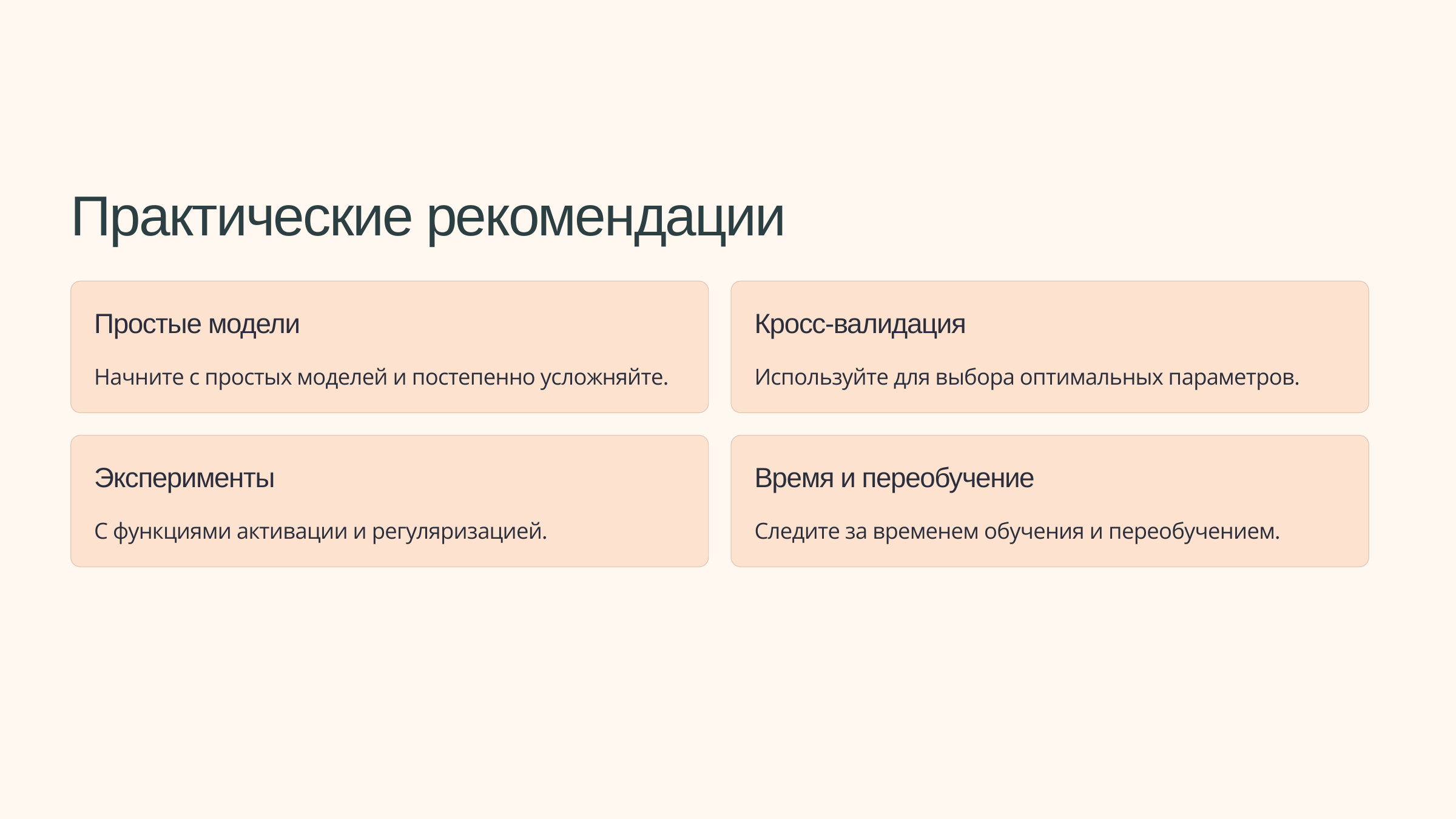

Практические рекомендации

Простые модели
Кросс-валидация
Начните с простых моделей и постепенно усложняйте.
Используйте для выбора оптимальных параметров.

Эксперименты
Время и переобучение
С функциями активации и регуляризацией.
Следите за временем обучения и переобучением.